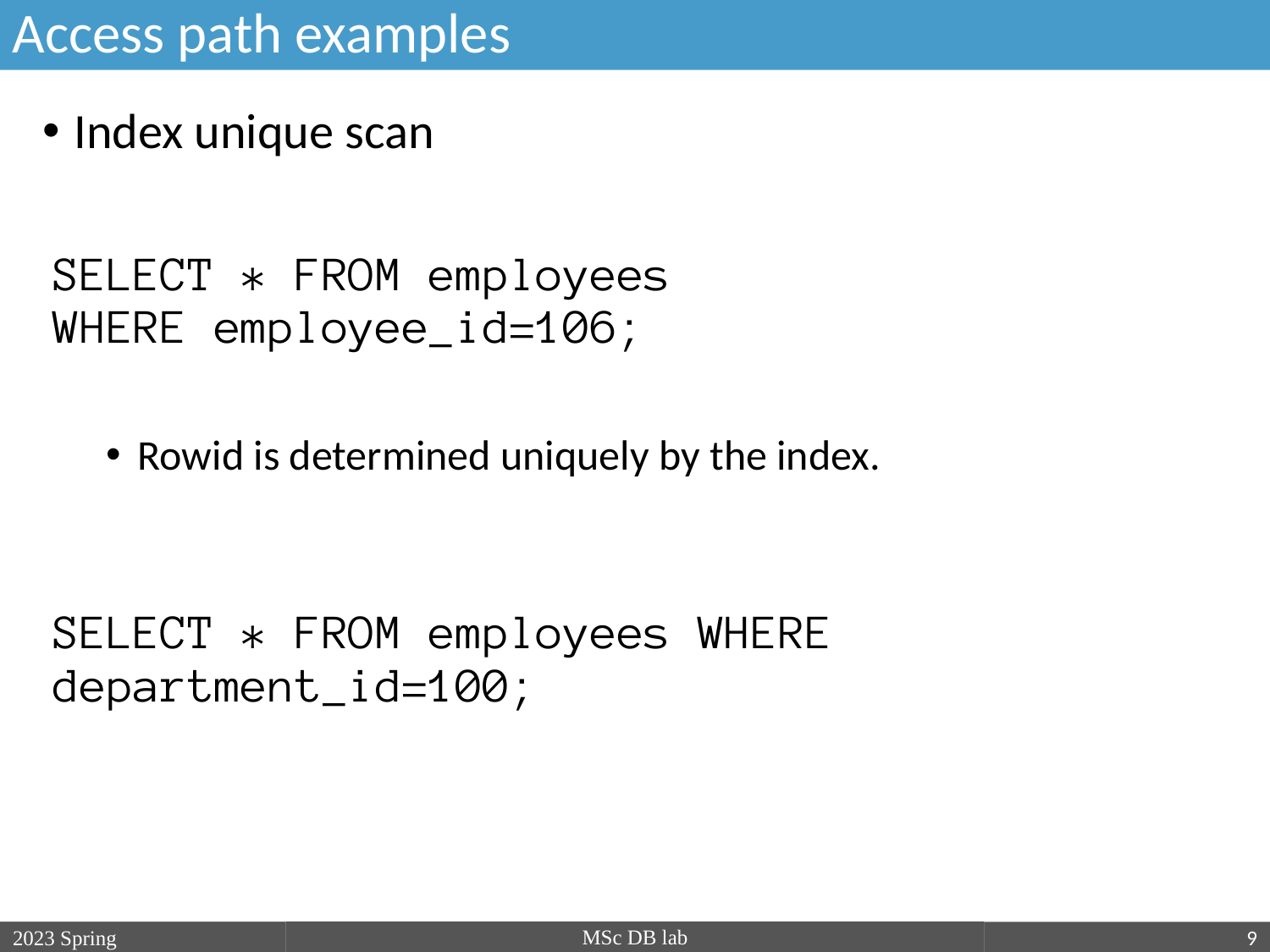

Access path examples
Index unique scan

SELECT * FROM employees
WHERE employee_id=106;

Rowid is determined uniquely by the index.

SELECT * FROM employees WHERE department_id=100;

MSc DB lab
2023 Spring
2018/19/2
9
nagy.gabriella@nik.uni-obuda.hu